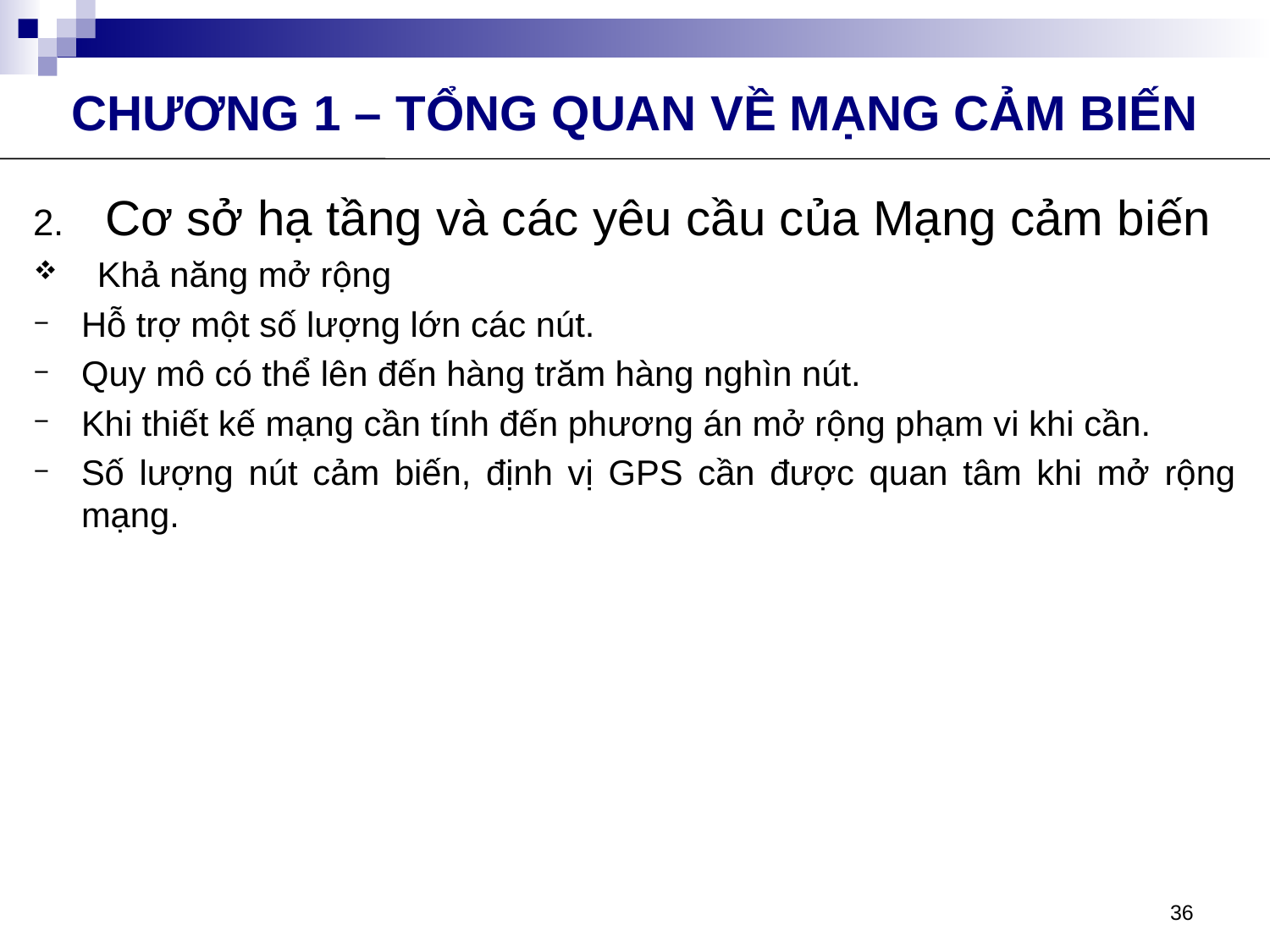

CHƯƠNG 1 – TỔNG QUAN VỀ MẠNG CẢM BIẾN

Cơ sở hạ tầng và các yêu cầu của Mạng cảm biến
Khả năng mở rộng
Hỗ trợ một số lượng lớn các nút.
Quy mô có thể lên đến hàng trăm hàng nghìn nút.
Khi thiết kế mạng cần tính đến phương án mở rộng phạm vi khi cần.
Số lượng nút cảm biến, định vị GPS cần được quan tâm khi mở rộng mạng.

36